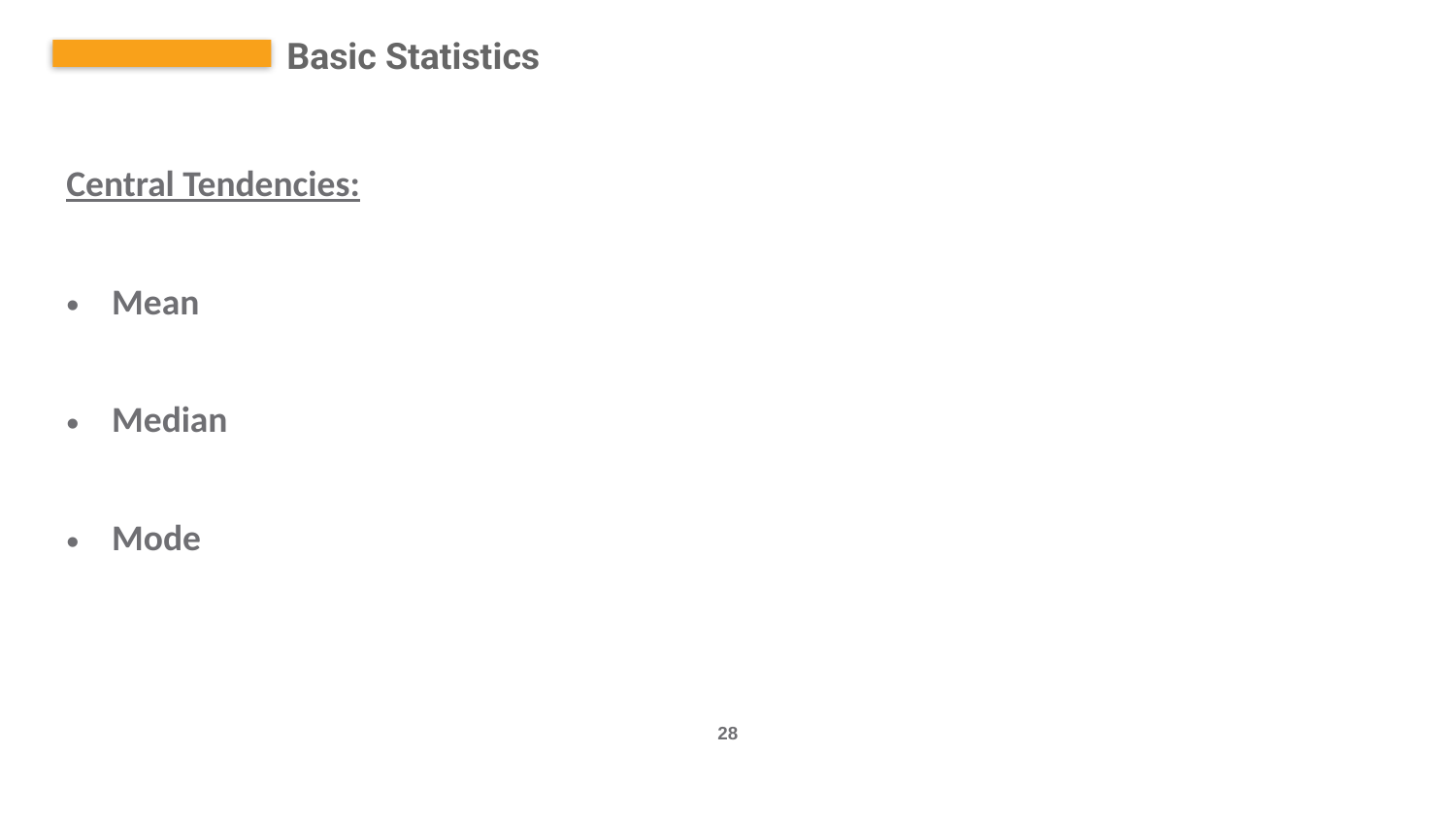

Basic Statistics
|  |
| --- |
| Central Tendencies: |
|  |
| Mean |
|  |
| Median |
|  |
| Mode |